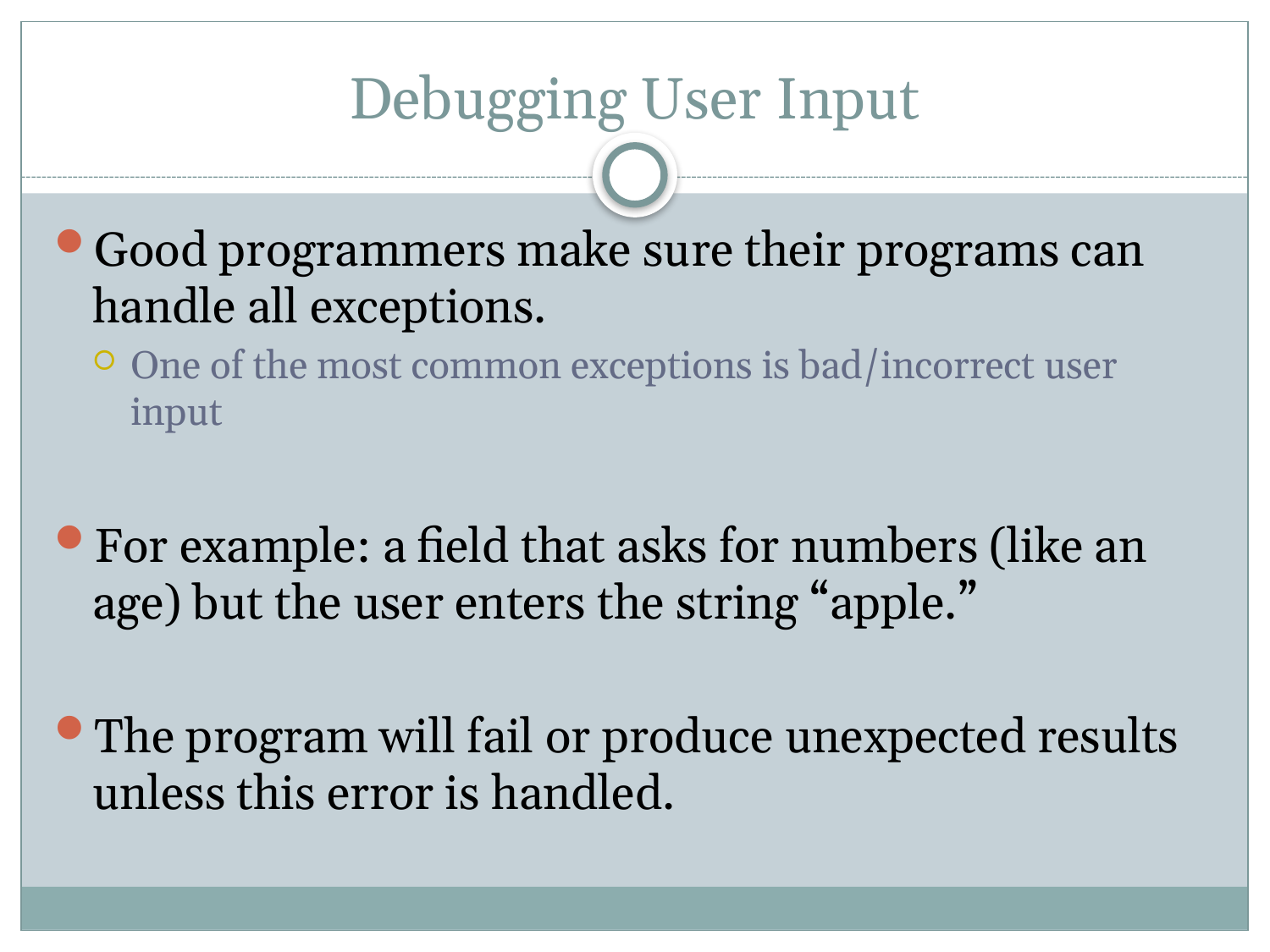

# Debugging User Input
Good programmers make sure their programs can handle all exceptions.
One of the most common exceptions is bad/incorrect user input

For example: a field that asks for numbers (like an age) but the user enters the string “apple.”

The program will fail or produce unexpected results unless this error is handled.